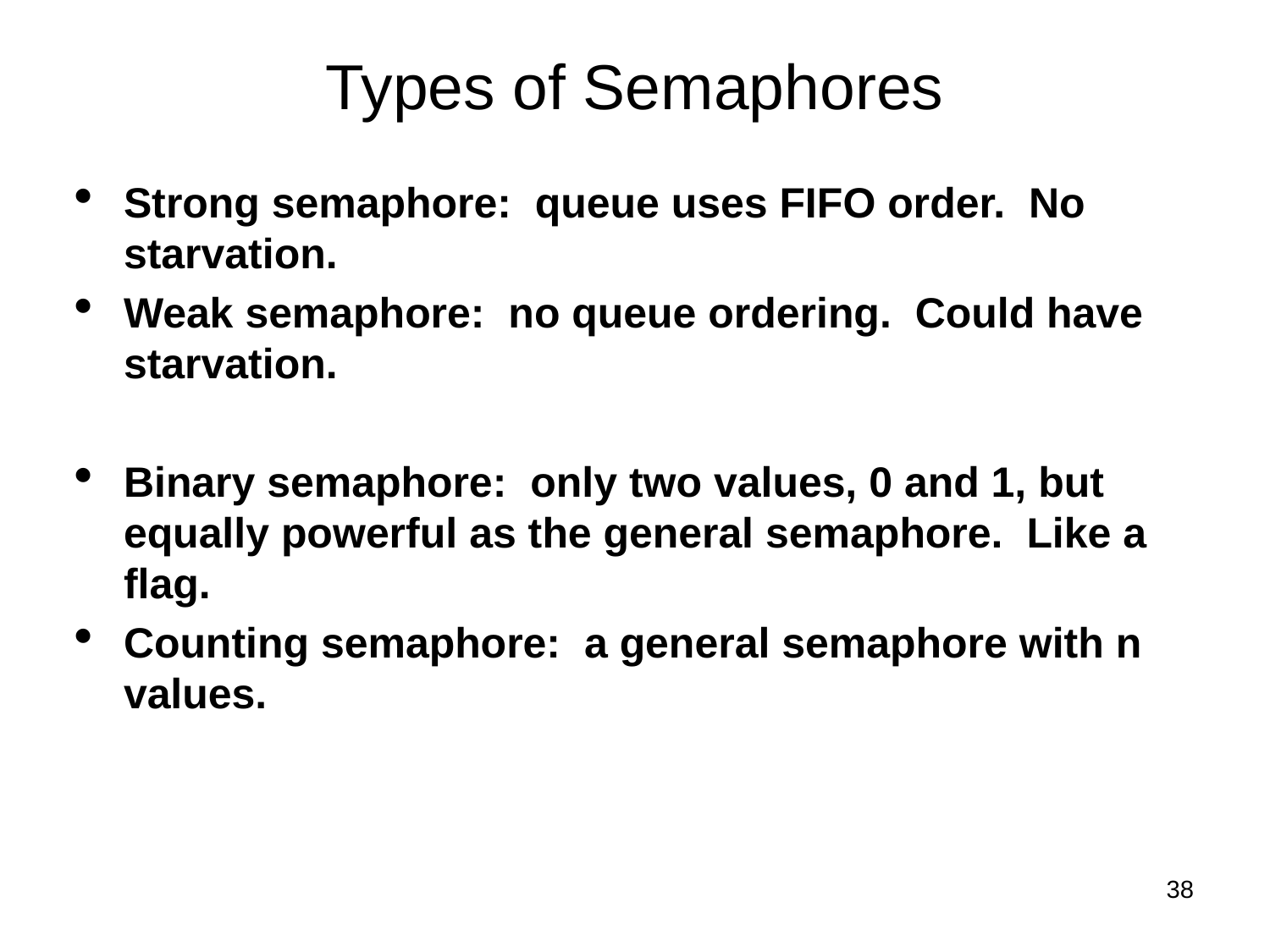

Types of Semaphores
Strong semaphore:  queue uses FIFO order.  No starvation.
Weak semaphore:  no queue ordering.  Could have starvation.

Binary semaphore:  only two values, 0 and 1, but equally powerful as the general semaphore.  Like a flag.
Counting semaphore:  a general semaphore with n values.
38